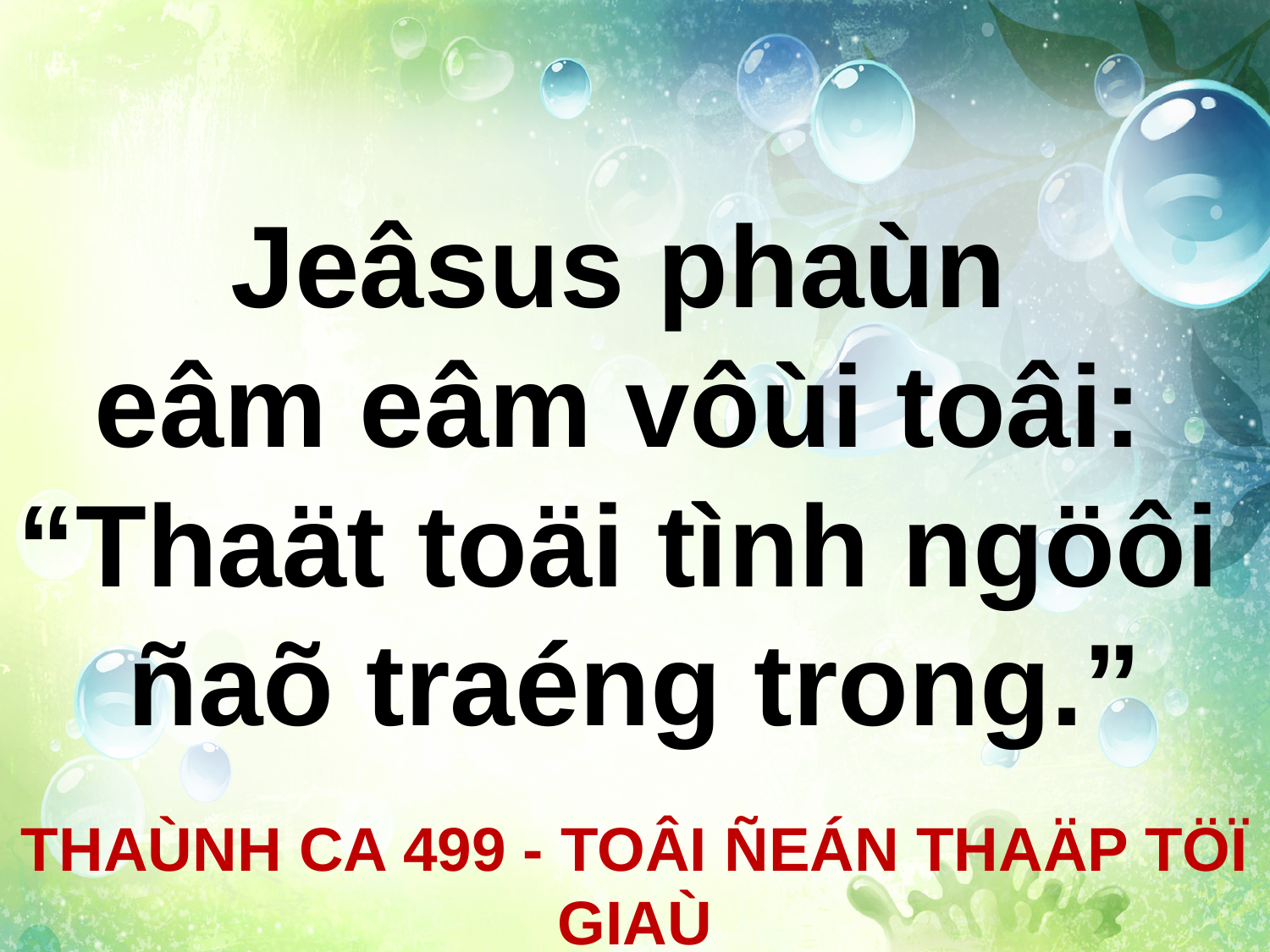

Jeâsus phaùn
eâm eâm vôùi toâi:
“Thaät toäi tình ngöôi
ñaõ traéng trong.”
THAÙNH CA 499 - TOÂI ÑEÁN THAÄP TÖÏ GIAÙ